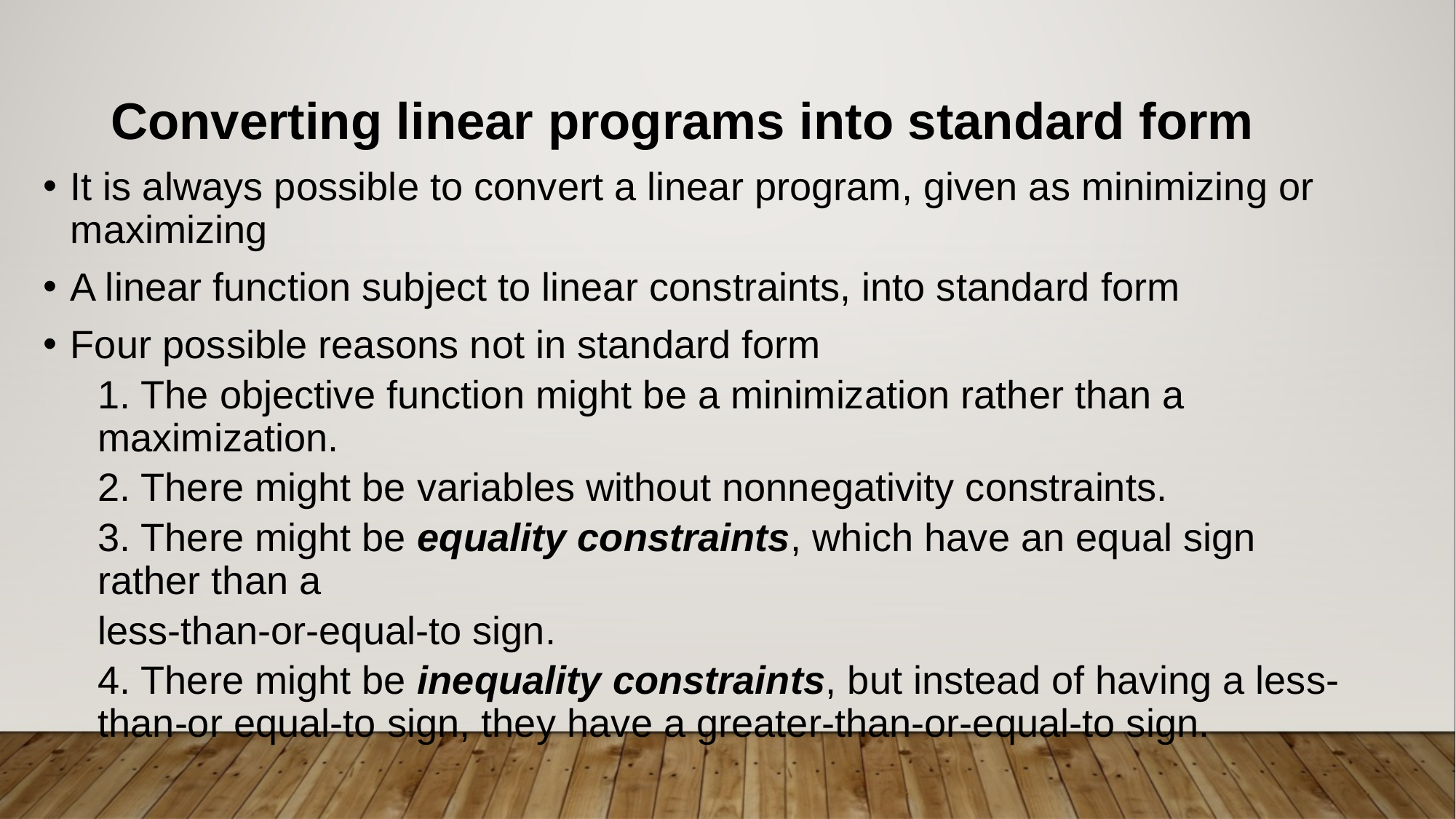

# Converting linear programs into standard form
It is always possible to convert a linear program, given as minimizing or maximizing
A linear function subject to linear constraints, into standard form
Four possible reasons not in standard form
1. The objective function might be a minimization rather than a maximization.
2. There might be variables without nonnegativity constraints.
3. There might be equality constraints, which have an equal sign rather than a
less-than-or-equal-to sign.
4. There might be inequality constraints, but instead of having a less-than-or equal-to sign, they have a greater-than-or-equal-to sign.